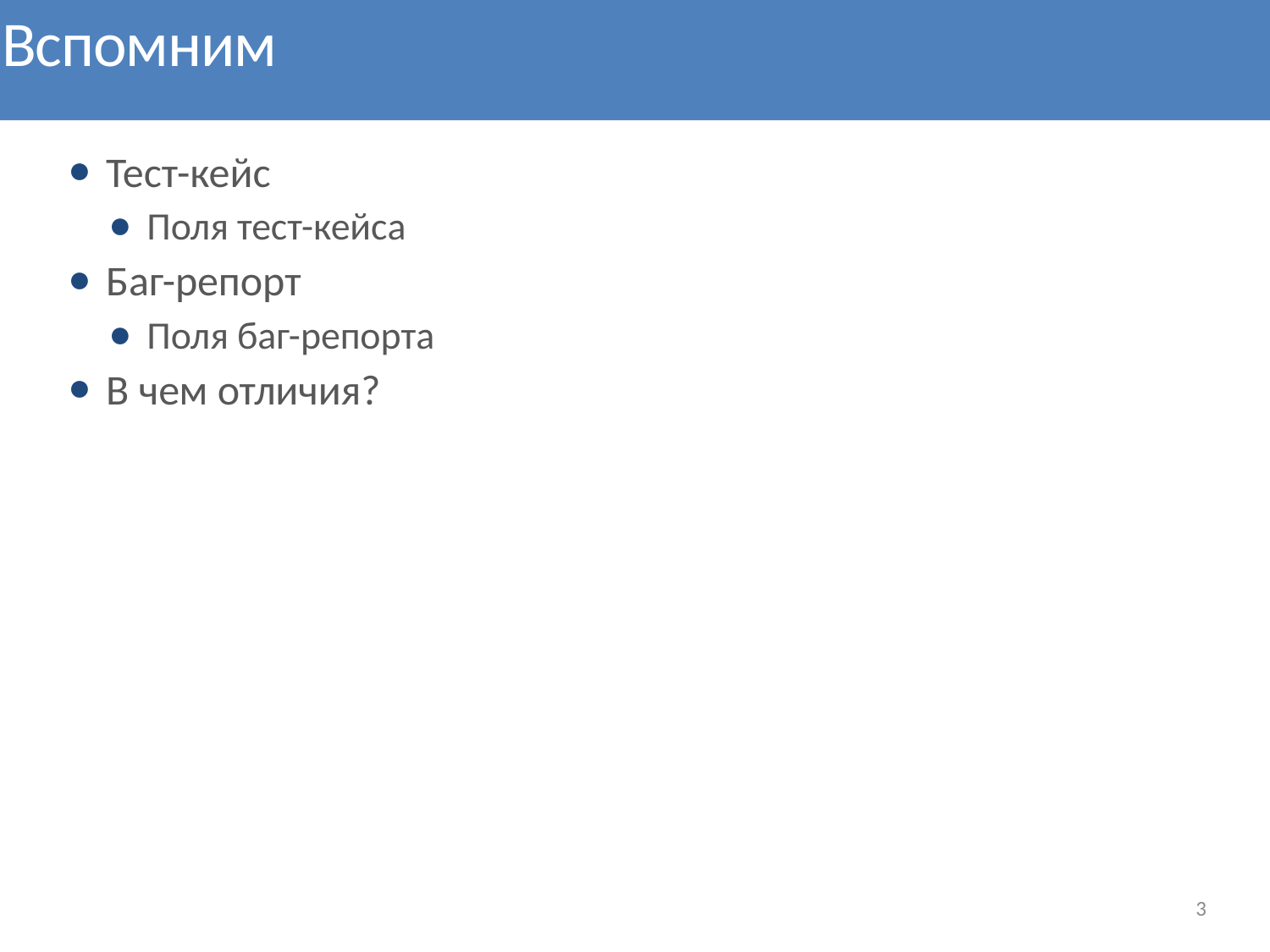

# Вспомним
Тест-кейс
Поля тест-кейса
Баг-репорт
Поля баг-репорта
В чем отличия?
3